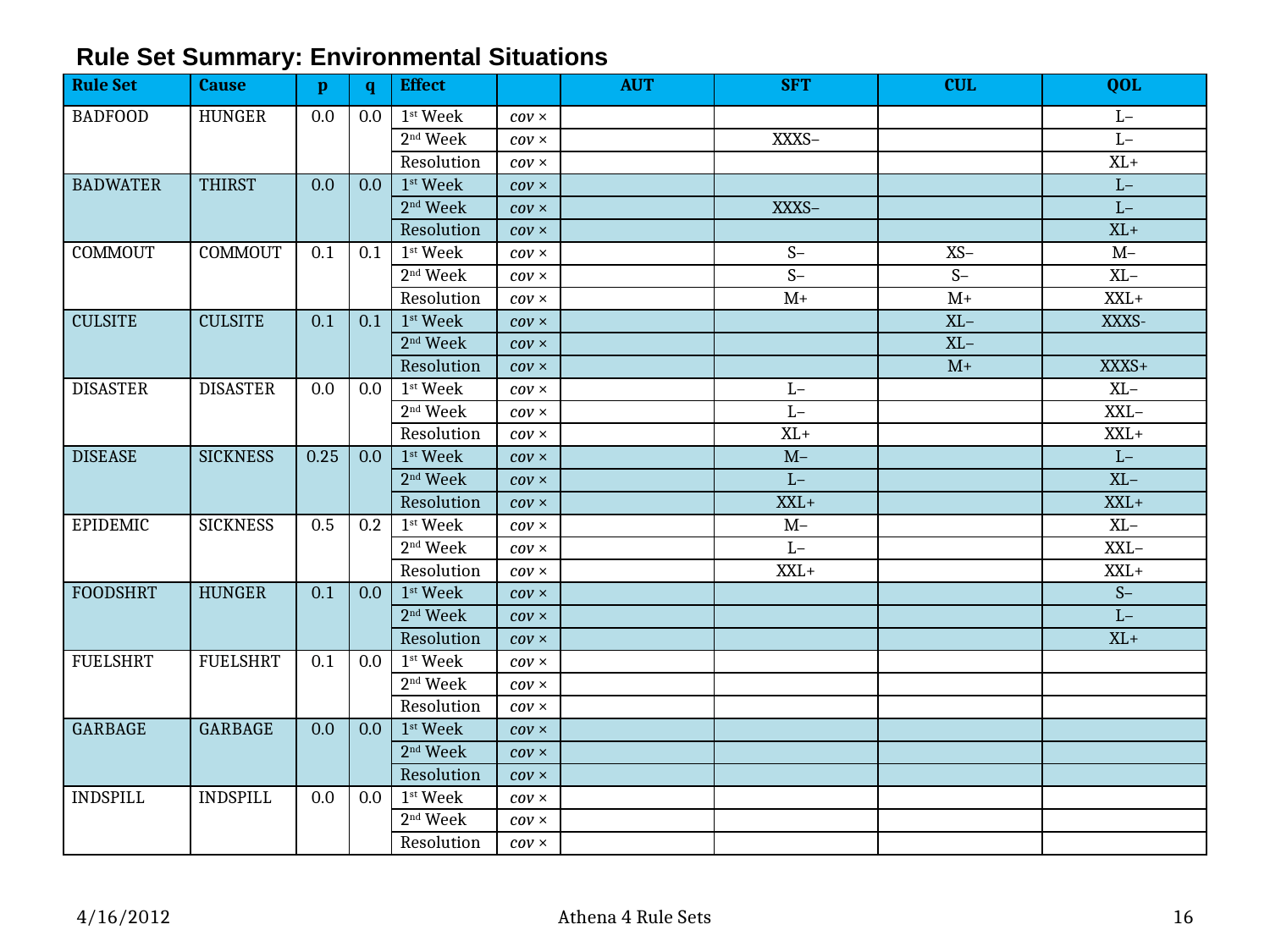

# Rule Set Summary: Environmental Situations
| Rule Set | Cause | p | q | Effect |  | AUT | SFT | CUL | QOL |
| --- | --- | --- | --- | --- | --- | --- | --- | --- | --- |
| BADFOOD | HUNGER | 0.0 | 0.0 | 1st Week | cov × |  |  |  | L– |
|  |  |  |  | 2nd Week | cov × |  | XXXS– |  | L– |
|  |  |  |  | Resolution | cov × |  |  |  | XL+ |
| BADWATER | THIRST | 0.0 | 0.0 | 1st Week | cov × |  |  |  | L– |
|  |  |  |  | 2nd Week | cov × |  | XXXS– |  | L– |
|  |  |  |  | Resolution | cov × |  |  |  | XL+ |
| COMMOUT | COMMOUT | 0.1 | 0.1 | 1st Week | cov × |  | S– | XS– | M– |
|  |  |  |  | 2nd Week | cov × |  | S– | S– | XL– |
|  |  |  |  | Resolution | cov × |  | M+ | M+ | XXL+ |
| CULSITE | CULSITE | 0.1 | 0.1 | 1st Week | cov × |  |  | XL– | XXXS- |
|  |  |  |  | 2nd Week | cov × |  |  | XL– |  |
|  |  |  |  | Resolution | cov × |  |  | M+ | XXXS+ |
| DISASTER | DISASTER | 0.0 | 0.0 | 1st Week | cov × |  | L– |  | XL– |
|  |  |  |  | 2nd Week | cov × |  | L– |  | XXL– |
|  |  |  |  | Resolution | cov × |  | XL+ |  | XXL+ |
| DISEASE | SICKNESS | 0.25 | 0.0 | 1st Week | cov × |  | M– |  | L– |
|  |  |  |  | 2nd Week | cov × |  | L– |  | XL– |
|  |  |  |  | Resolution | cov × |  | XXL+ |  | XXL+ |
| EPIDEMIC | SICKNESS | 0.5 | 0.2 | 1st Week | cov × |  | M– |  | XL– |
|  |  |  |  | 2nd Week | cov × |  | L– |  | XXL– |
|  |  |  |  | Resolution | cov × |  | XXL+ |  | XXL+ |
| FOODSHRT | HUNGER | 0.1 | 0.0 | 1st Week | cov × |  |  |  | S– |
|  |  |  |  | 2nd Week | cov × |  |  |  | L– |
|  |  |  |  | Resolution | cov × |  |  |  | XL+ |
| FUELSHRT | FUELSHRT | 0.1 | 0.0 | 1st Week | cov × |  |  |  |  |
|  |  |  |  | 2nd Week | cov × |  |  |  |  |
|  |  |  |  | Resolution | cov × |  |  |  |  |
| GARBAGE | GARBAGE | 0.0 | 0.0 | 1st Week | cov × |  |  |  |  |
|  |  |  |  | 2nd Week | cov × |  |  |  |  |
|  |  |  |  | Resolution | cov × |  |  |  |  |
| INDSPILL | INDSPILL | 0.0 | 0.0 | 1st Week | cov × |  |  |  |  |
|  |  |  |  | 2nd Week | cov × |  |  |  |  |
|  |  |  |  | Resolution | cov × |  |  |  |  |
4/16/2012
Athena 4 Rule Sets
16